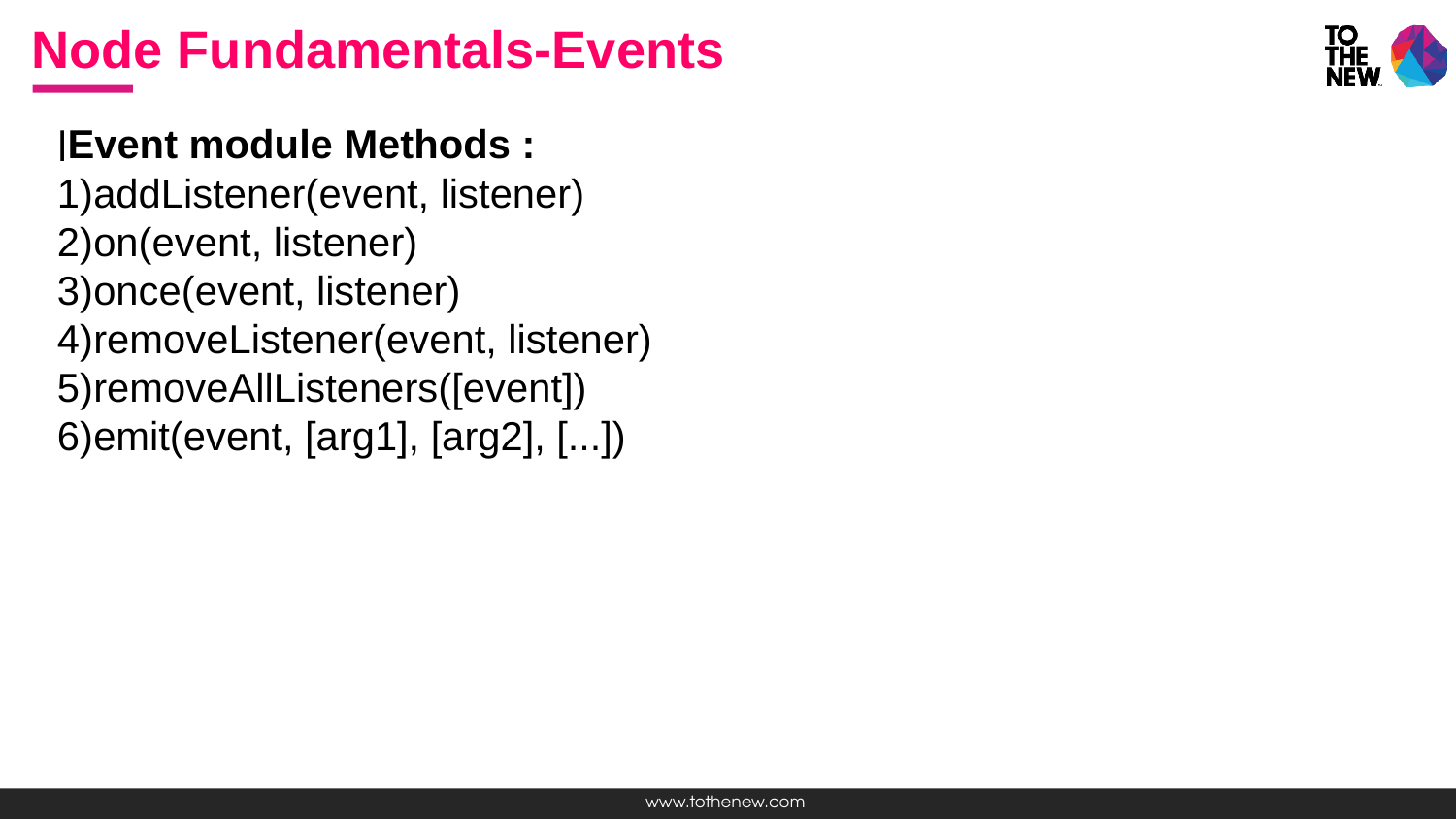

Node Fundamentals-Events
Event module Methods :
addListener(event, listener)
on(event, listener)
once(event, listener)
removeListener(event, listener)
removeAllListeners([event])
emit(event, [arg1], [arg2], [...])